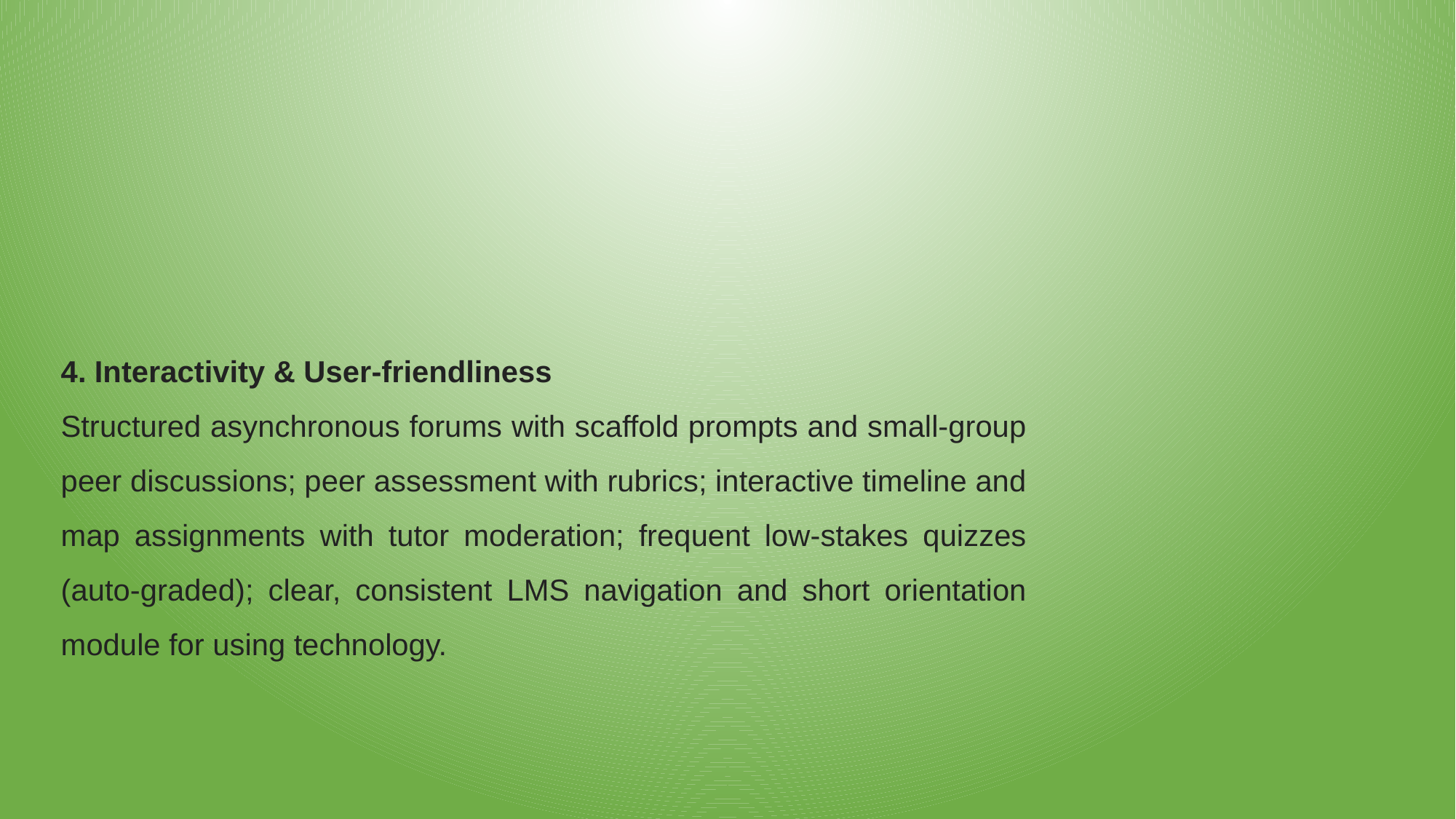

4. Interactivity & User-friendliness
Structured asynchronous forums with scaffold prompts and small-group peer discussions; peer assessment with rubrics; interactive timeline and map assignments with tutor moderation; frequent low-stakes quizzes (auto-graded); clear, consistent LMS navigation and short orientation module for using technology.